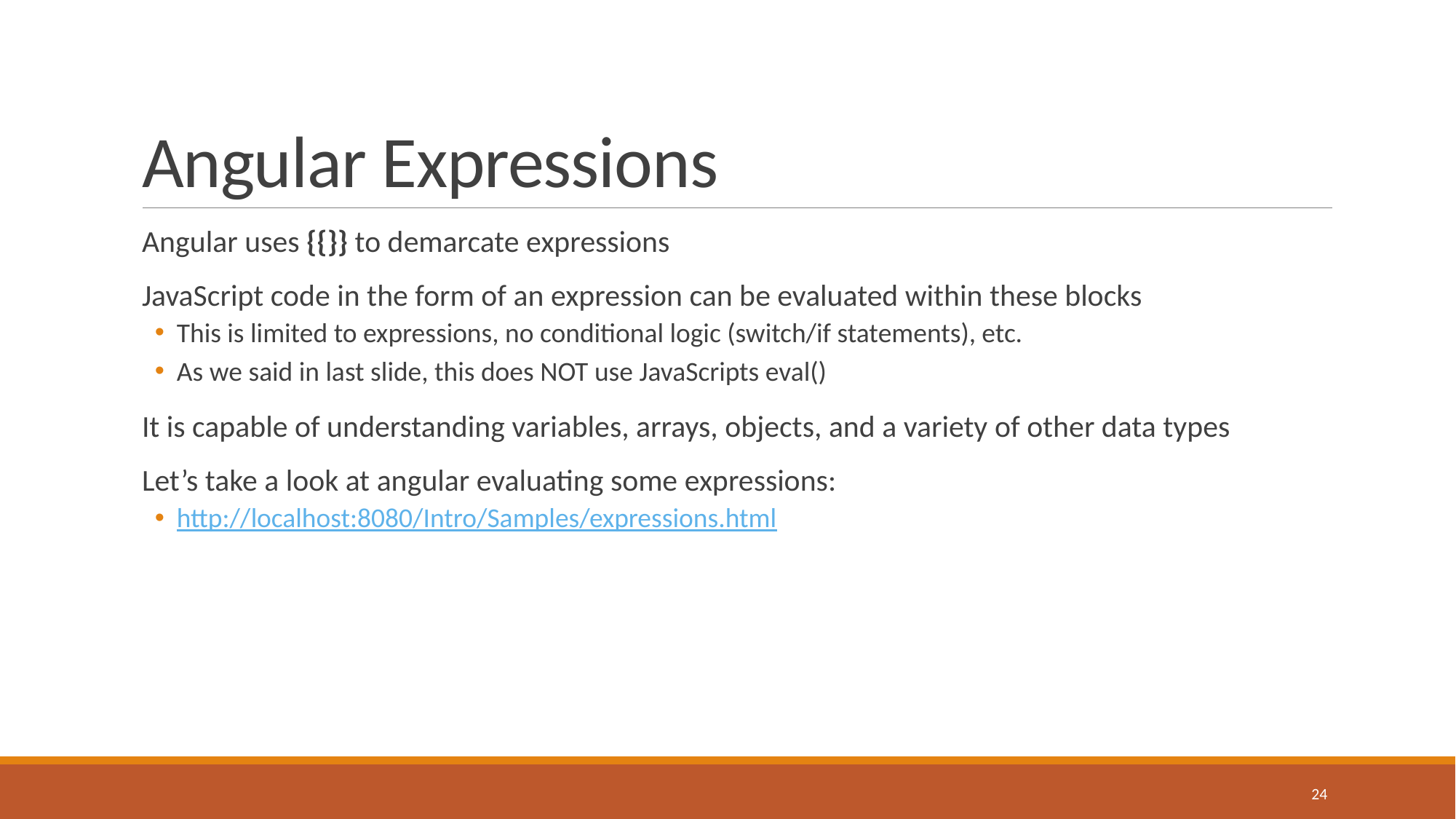

# Angular Expressions
Angular uses {{}} to demarcate expressions
JavaScript code in the form of an expression can be evaluated within these blocks
This is limited to expressions, no conditional logic (switch/if statements), etc.
As we said in last slide, this does NOT use JavaScripts eval()
It is capable of understanding variables, arrays, objects, and a variety of other data types
Let’s take a look at angular evaluating some expressions:
http://localhost:8080/Intro/Samples/expressions.html
24